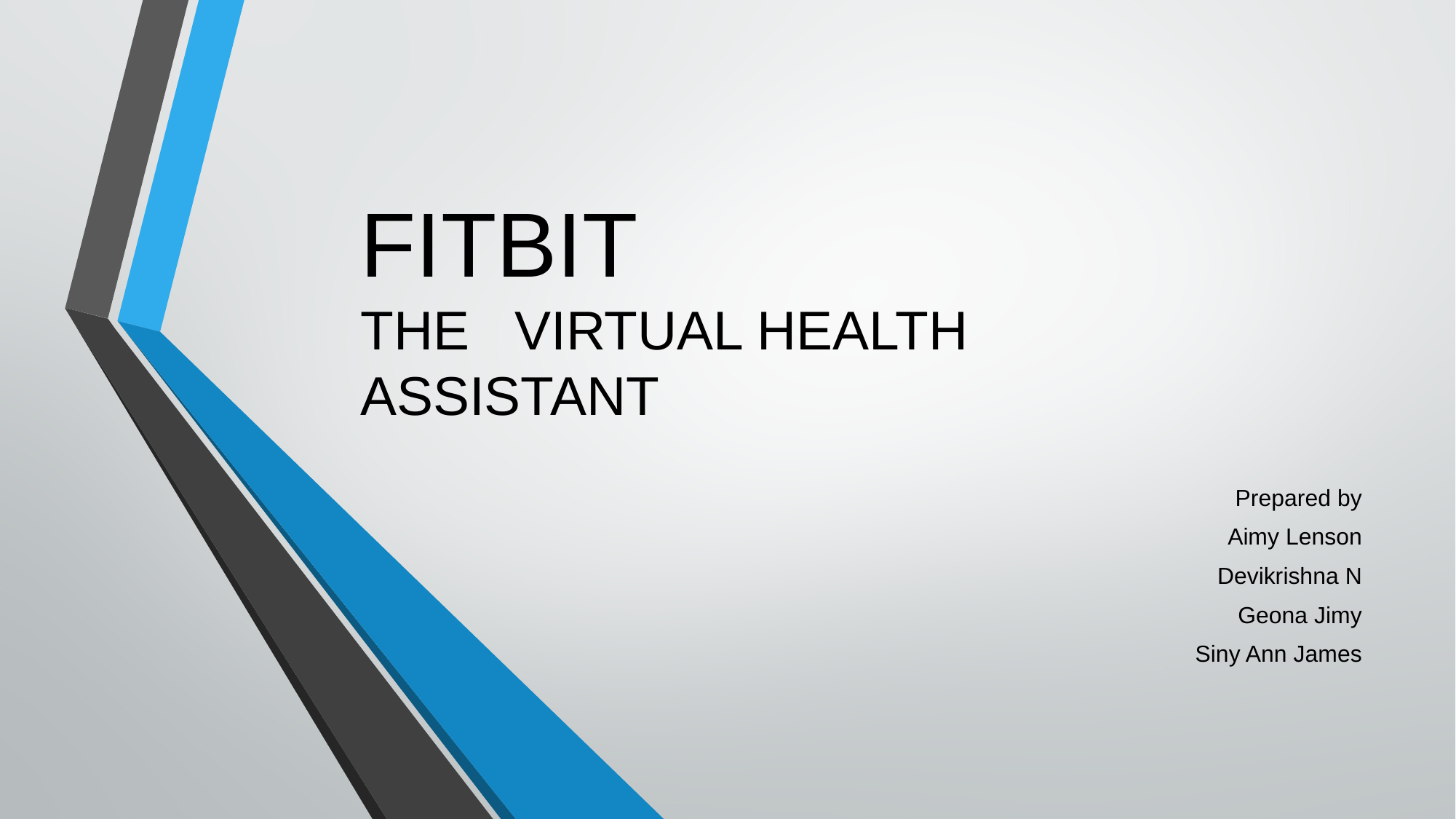

# FITBIT THE   VIRTUAL HEALTH  ASSISTANT
Prepared by
Aimy Lenson
Devikrishna N
Geona Jimy
Siny Ann James